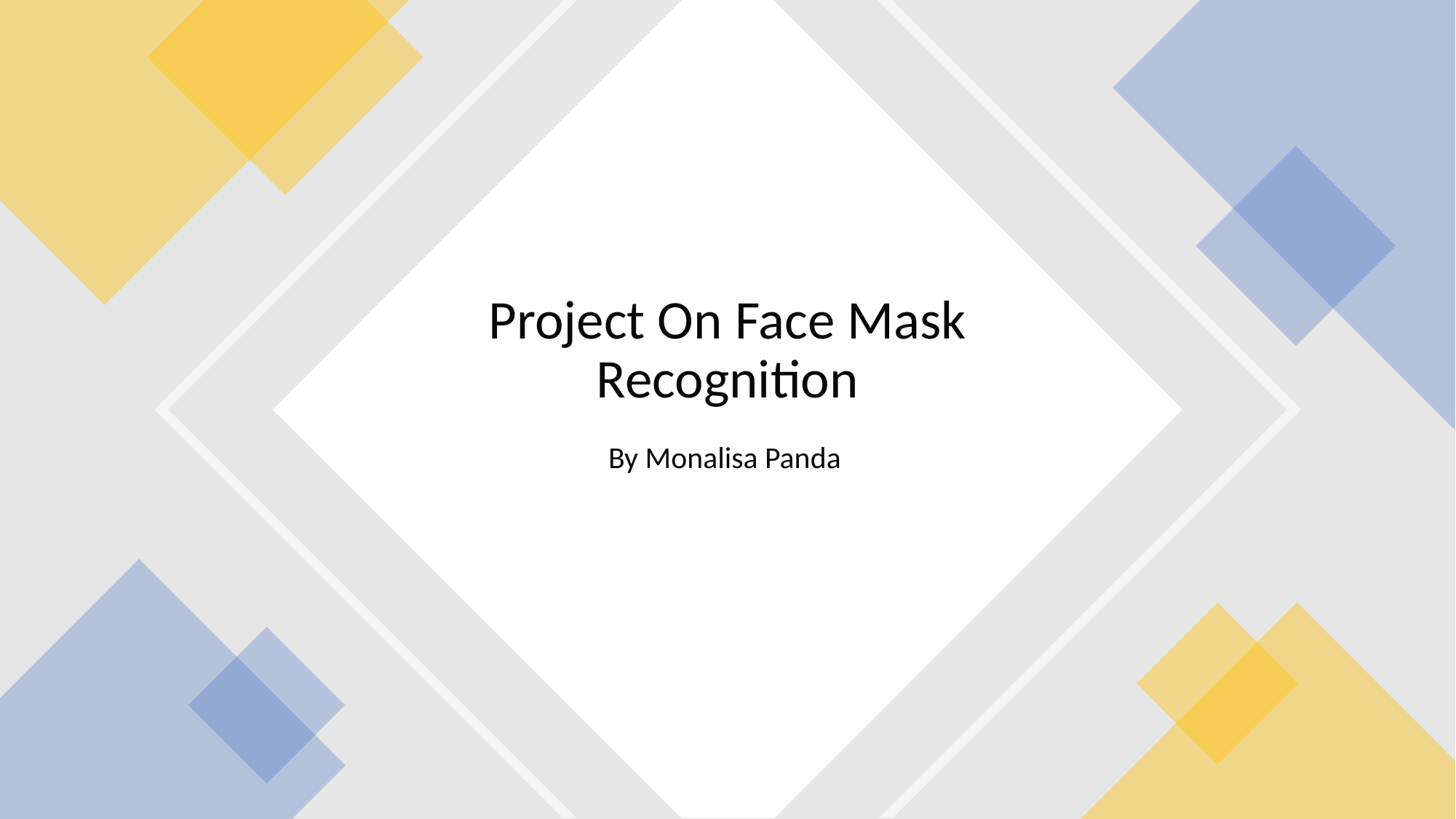

# Project On Face Mask Recognition
By Monalisa Panda